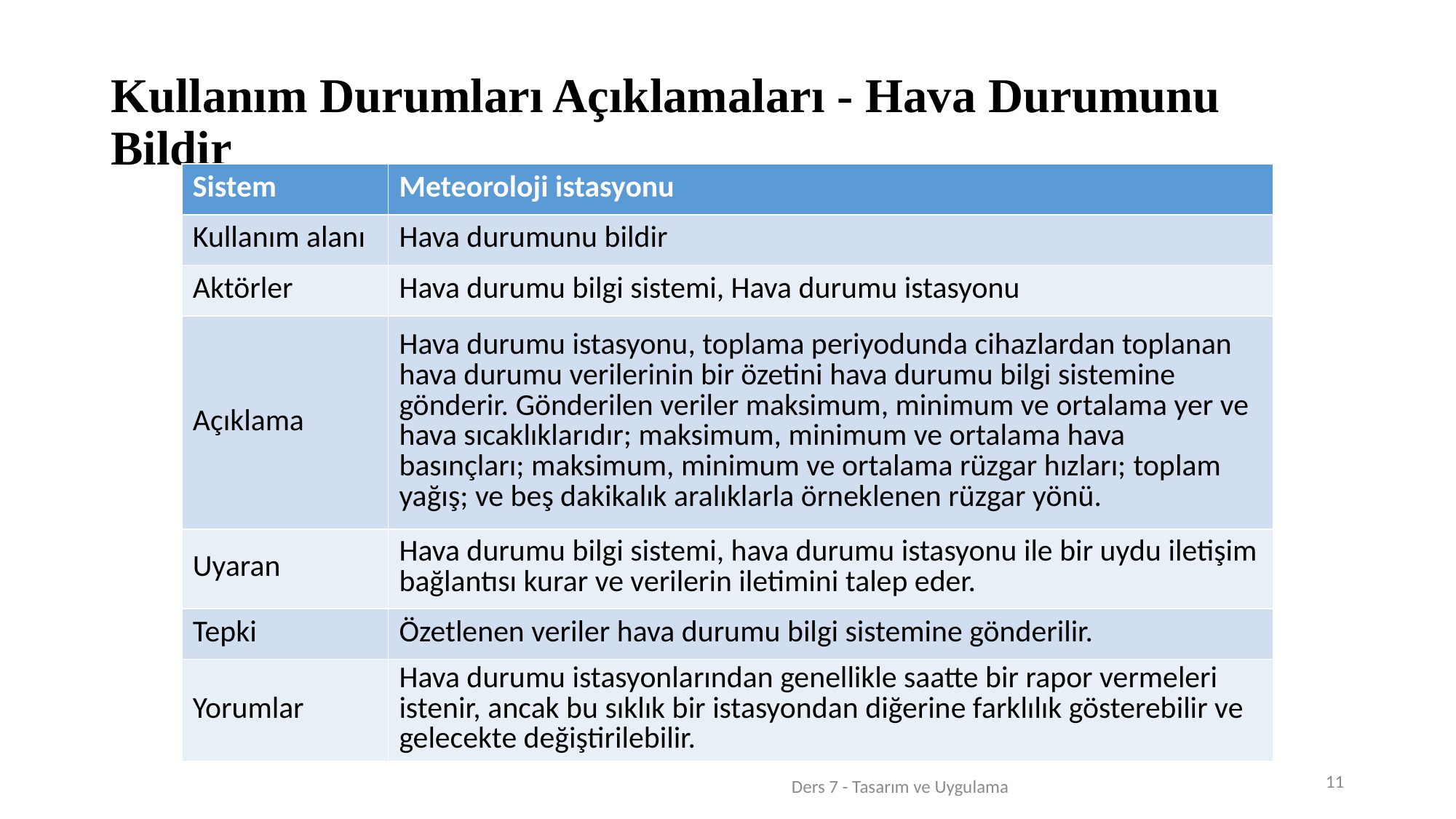

# Kullanım Durumları Açıklamaları - Hava Durumunu Bildir
| Sistem | Meteoroloji istasyonu |
| --- | --- |
| Kullanım alanı | Hava durumunu bildir |
| Aktörler | Hava durumu bilgi sistemi, Hava durumu istasyonu |
| Açıklama | Hava durumu istasyonu, toplama periyodunda cihazlardan toplanan hava durumu verilerinin bir özetini hava durumu bilgi sistemine gönderir. Gönderilen veriler maksimum, minimum ve ortalama yer ve hava sıcaklıklarıdır; maksimum, minimum ve ortalama hava basınçları; maksimum, minimum ve ortalama rüzgar hızları; toplam yağış; ve beş dakikalık aralıklarla örneklenen rüzgar yönü. |
| Uyaran | Hava durumu bilgi sistemi, hava durumu istasyonu ile bir uydu iletişim bağlantısı kurar ve verilerin iletimini talep eder. |
| Tepki | Özetlenen veriler hava durumu bilgi sistemine gönderilir. |
| Yorumlar | Hava durumu istasyonlarından genellikle saatte bir rapor vermeleri istenir, ancak bu sıklık bir istasyondan diğerine farklılık gösterebilir ve gelecekte değiştirilebilir. |
11
Ders 7 - Tasarım ve Uygulama